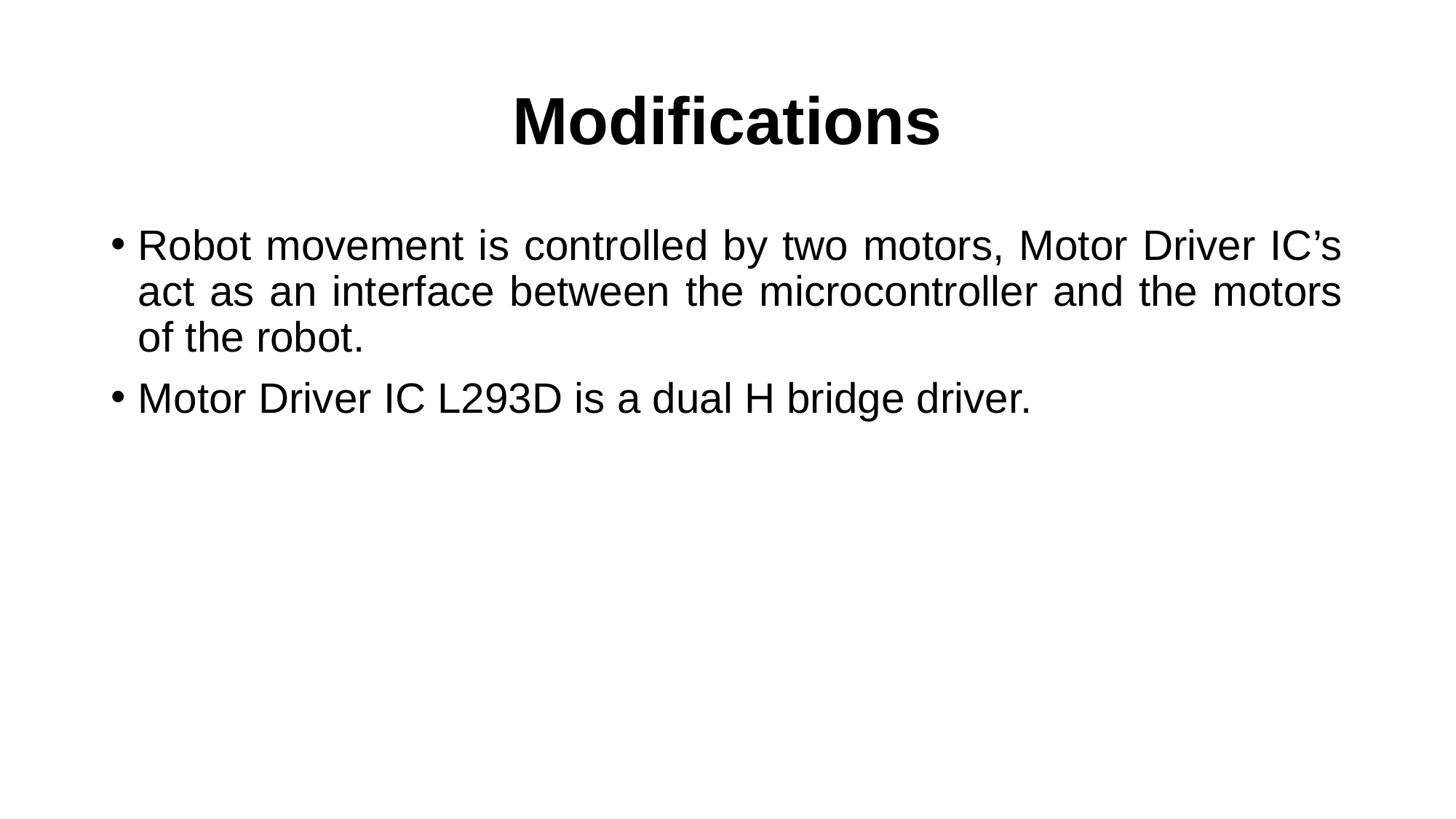

# Modifications
Robot movement is controlled by two motors, Motor Driver IC’s act as an interface between the microcontroller and the motors of the robot.
Motor Driver IC L293D is a dual H bridge driver.